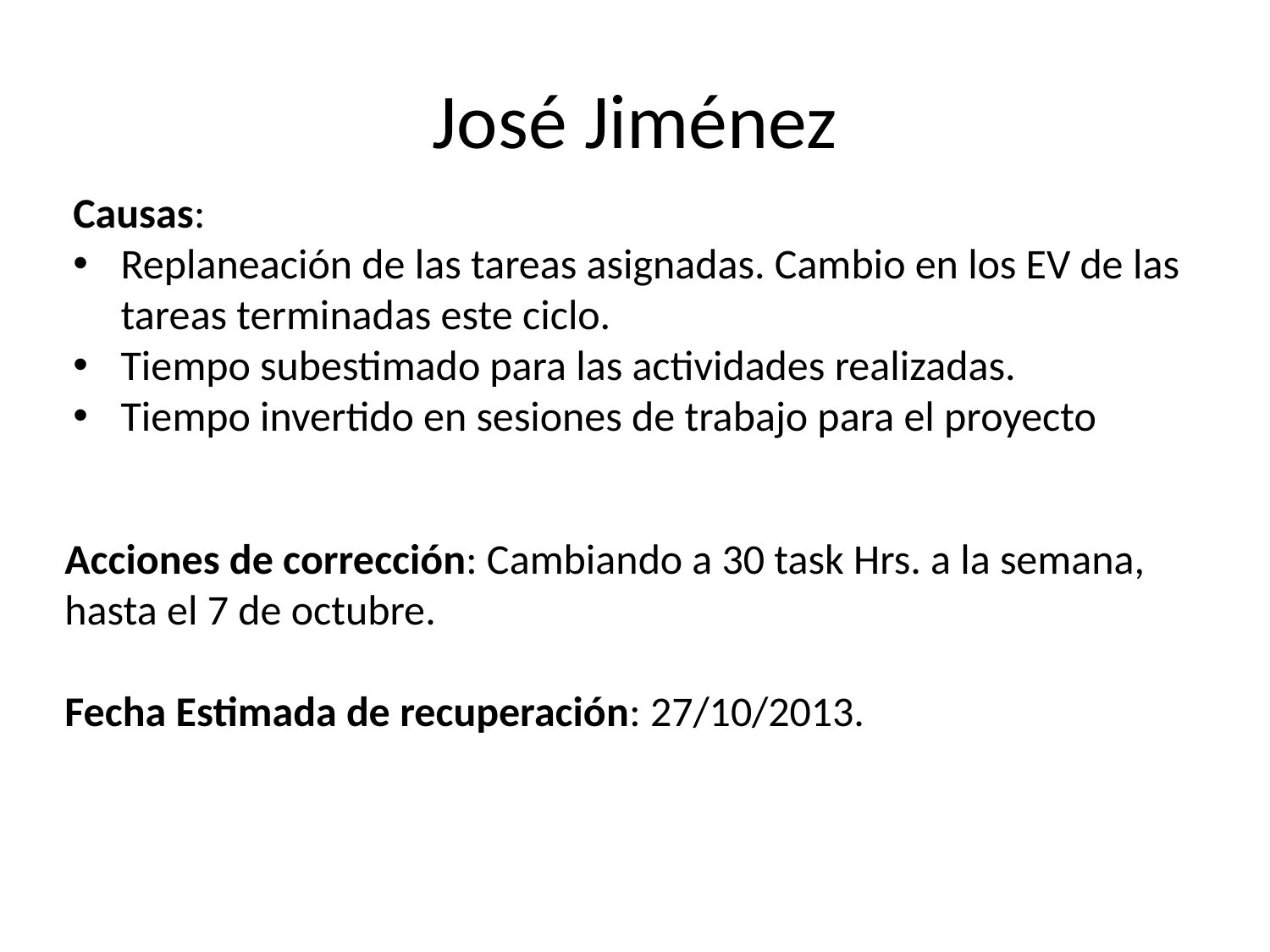

# José Jiménez
Causas:
Replaneación de las tareas asignadas. Cambio en los EV de las tareas terminadas este ciclo.
Tiempo subestimado para las actividades realizadas.
Tiempo invertido en sesiones de trabajo para el proyecto
Acciones de corrección: Cambiando a 30 task Hrs. a la semana, hasta el 7 de octubre.

Fecha Estimada de recuperación: 27/10/2013.